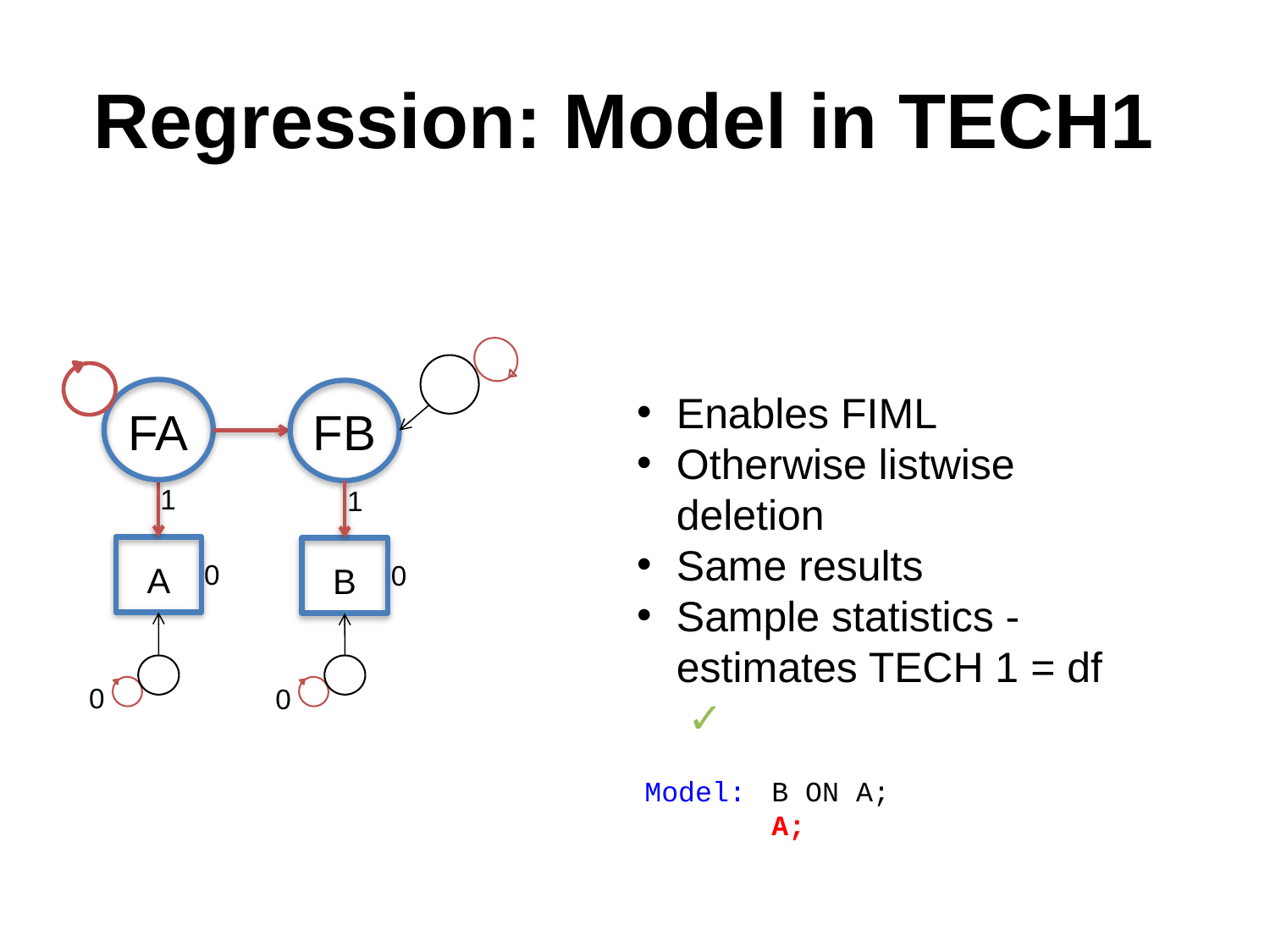

# Regression: Model in TECH1

FA
FB

A
B

Enables FIML
Otherwise listwise deletion
Same results
Sample statistics -
estimates TECH 1 = df  ✓
1
1
0
0
0
0
Model:	B ON A;
	A;